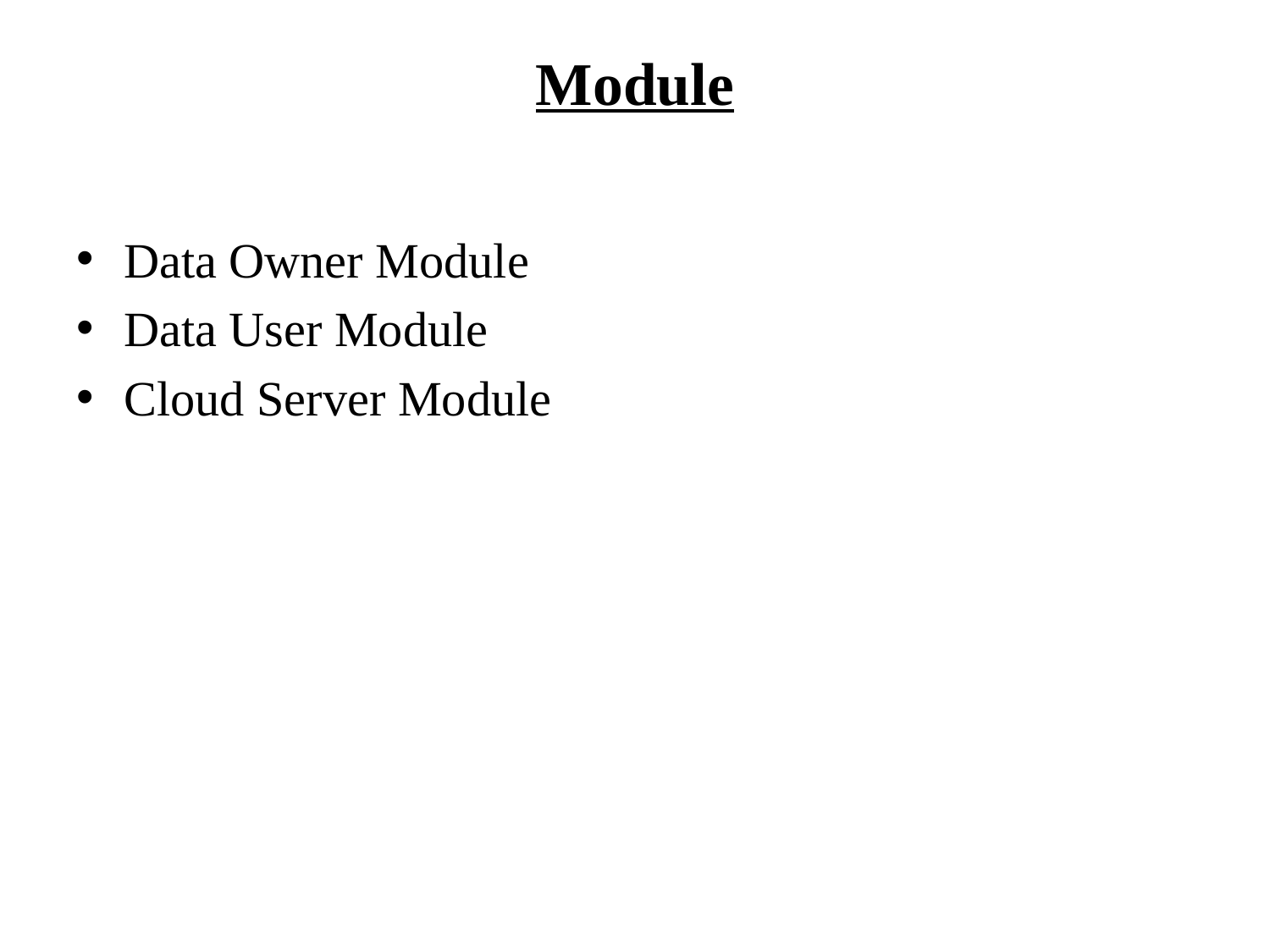

# Module
Data Owner Module
Data User Module
Cloud Server Module